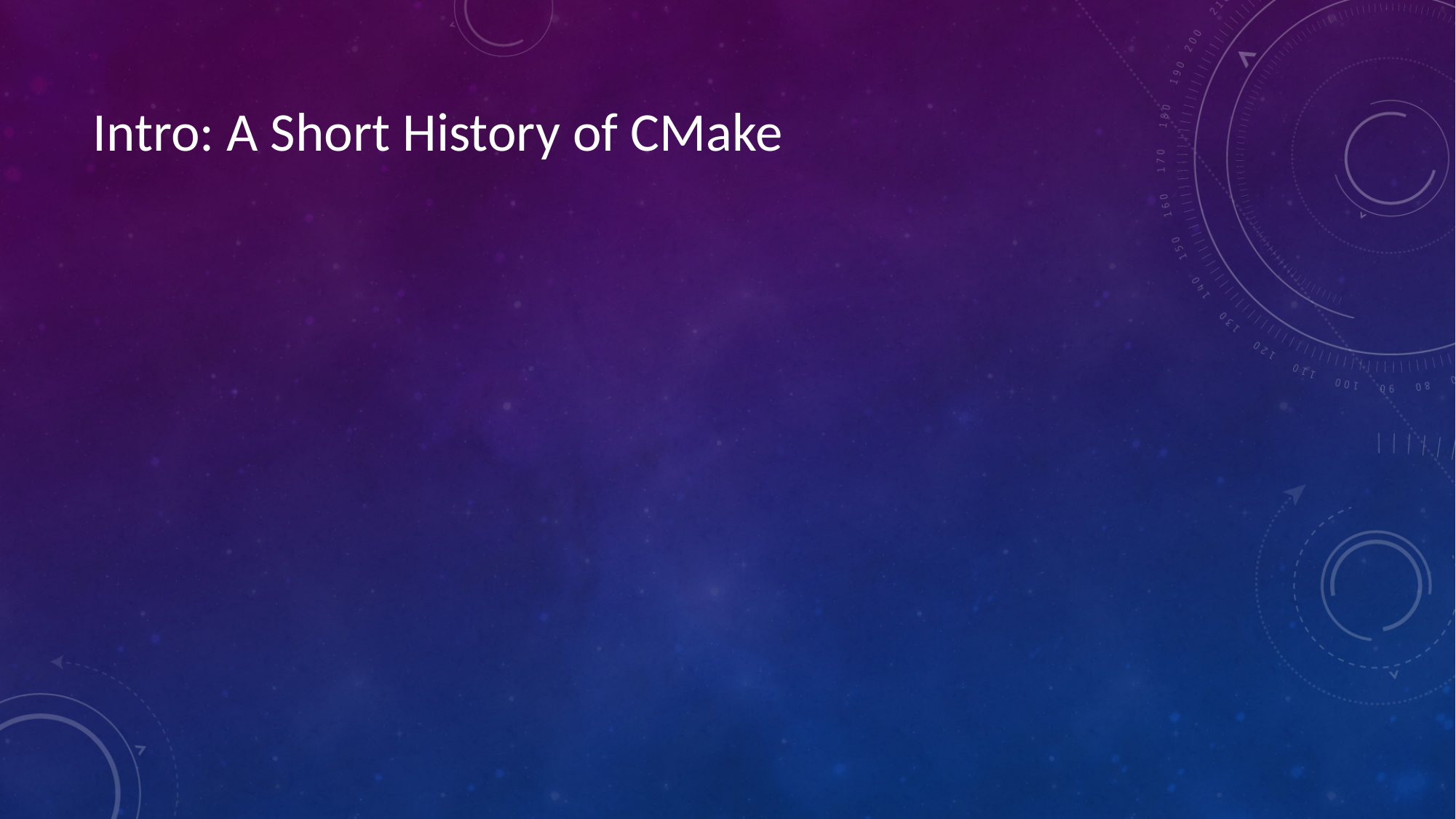

# Intro: A Short History of CMake